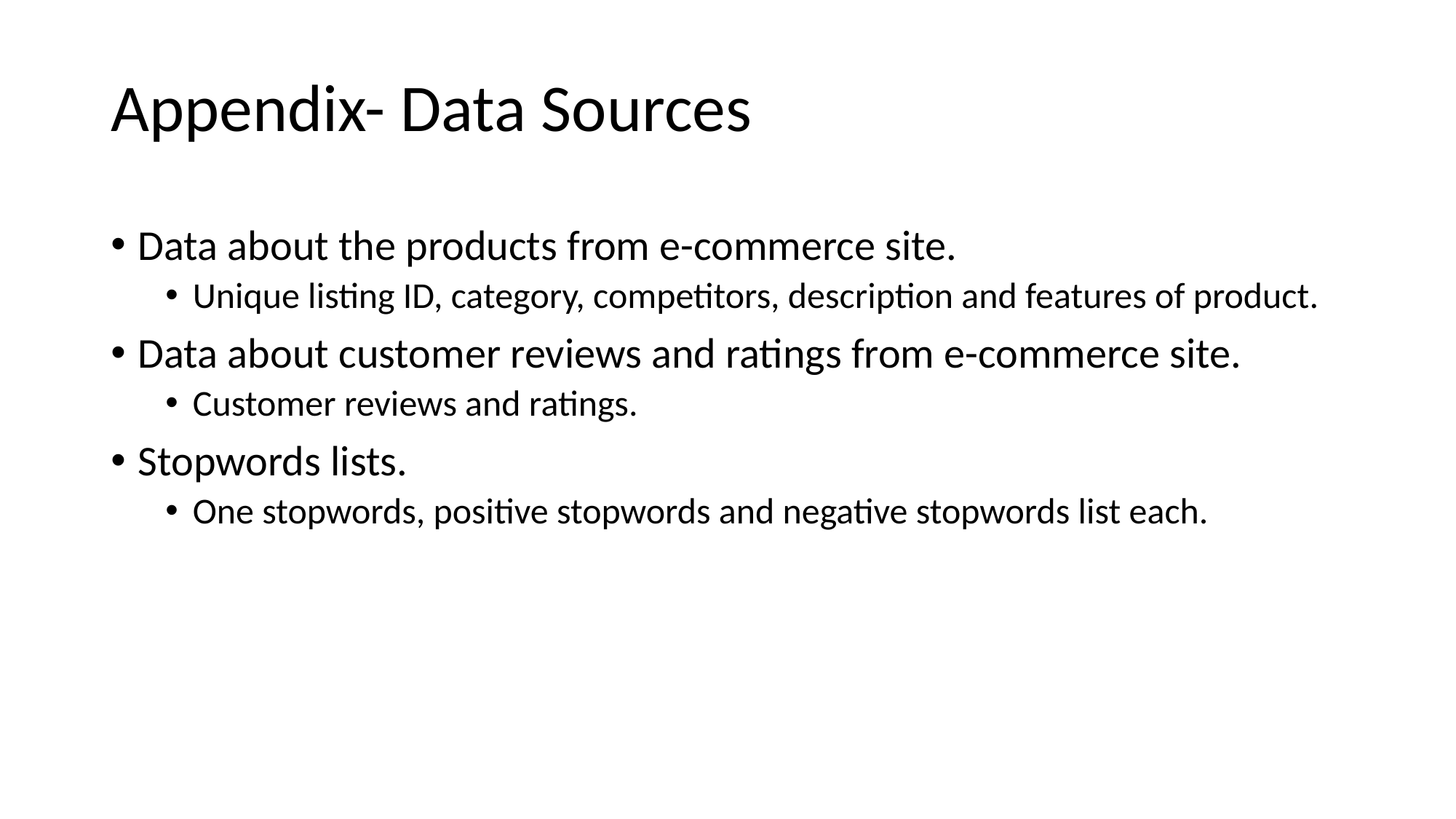

# Appendix- Data Sources
Data about the products from e-commerce site.
Unique listing ID, category, competitors, description and features of product.
Data about customer reviews and ratings from e-commerce site.
Customer reviews and ratings.
Stopwords lists.
One stopwords, positive stopwords and negative stopwords list each.